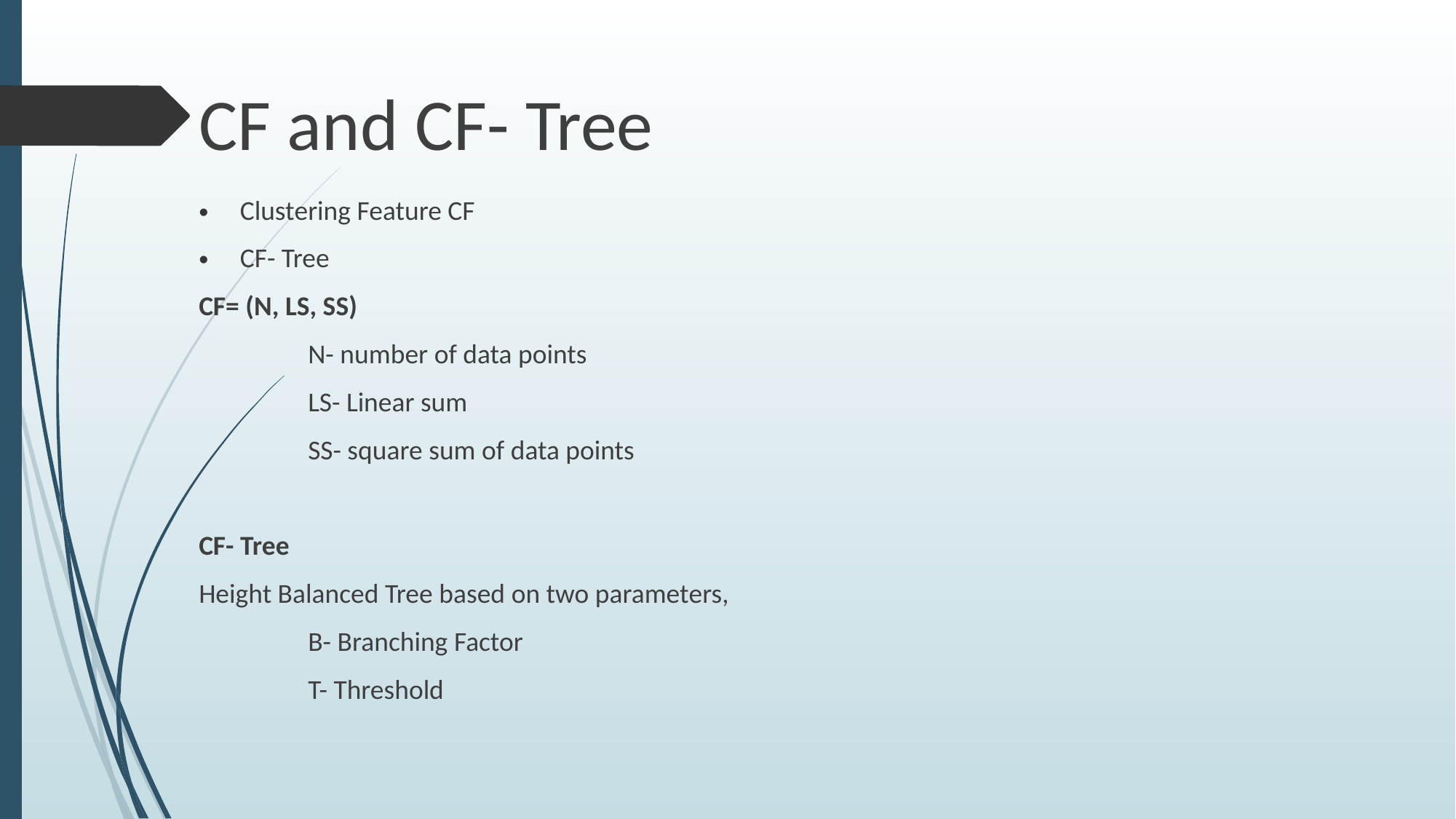

# CF and CF- Tree
Clustering Feature CF
CF- Tree
CF= (N, LS, SS)
	N- number of data points
	LS- Linear sum
	SS- square sum of data points

CF- Tree
Height Balanced Tree based on two parameters,
	B- Branching Factor
	T- Threshold